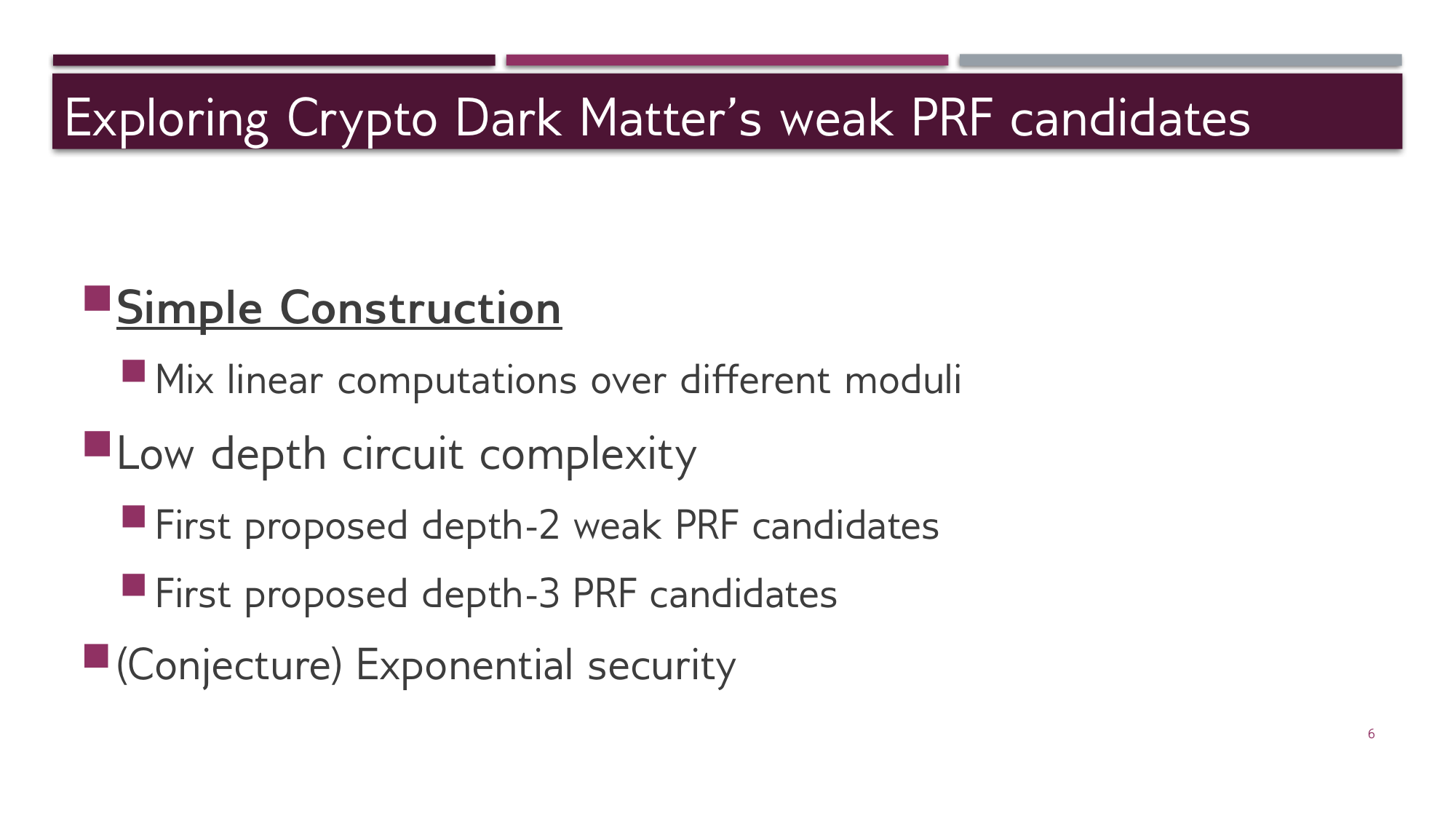

Exploring Crypto Dark Matter’s weak PRF candidates
Simple Construction
Mix linear computations over different moduli
Low depth circuit complexity
First proposed depth-2 weak PRF candidates
First proposed depth-3 PRF candidates
(Conjecture) Exponential security
6